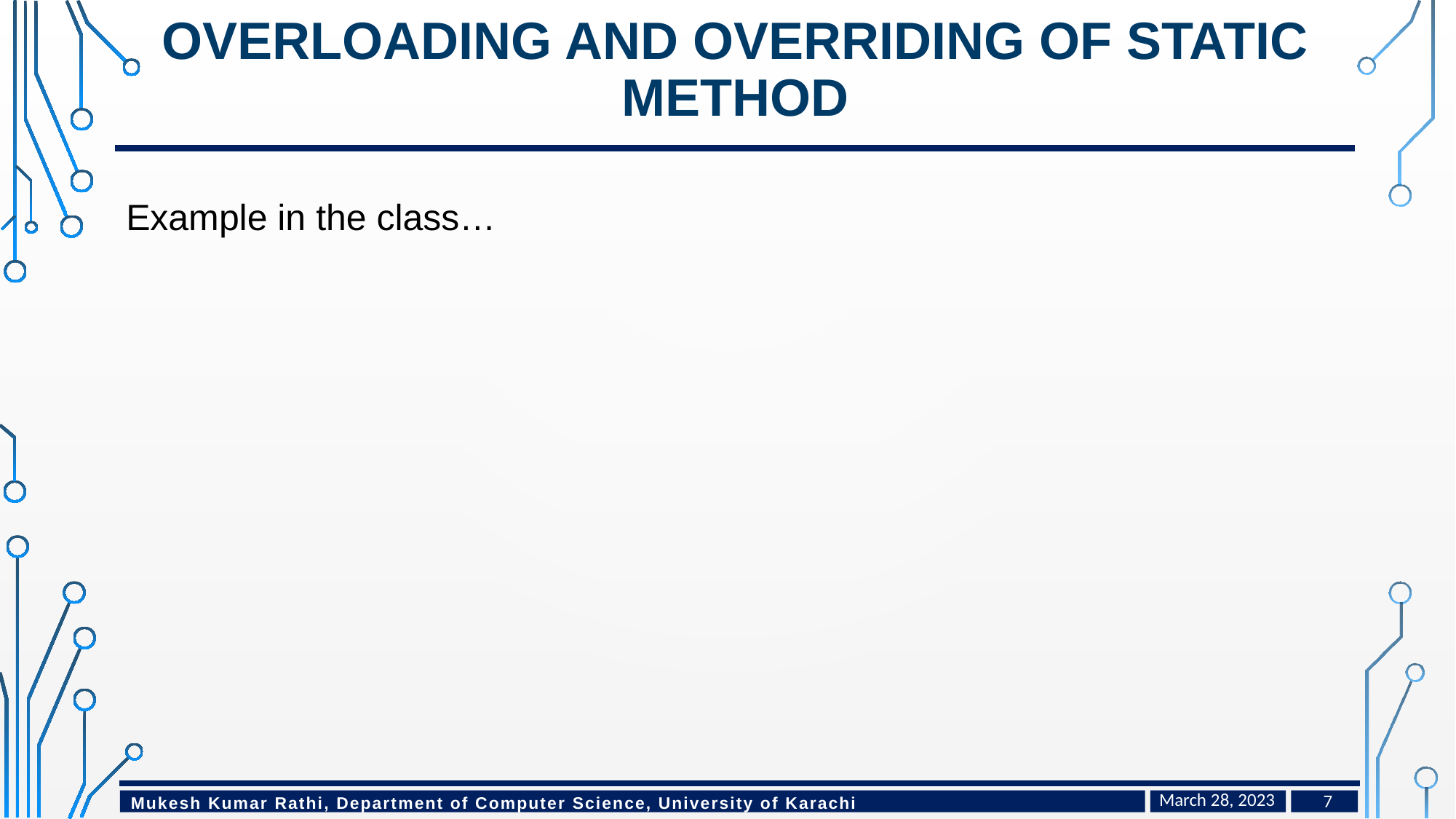

# Overloading And Overriding Of Static Method
Example in the class…
March 28, 2023
7